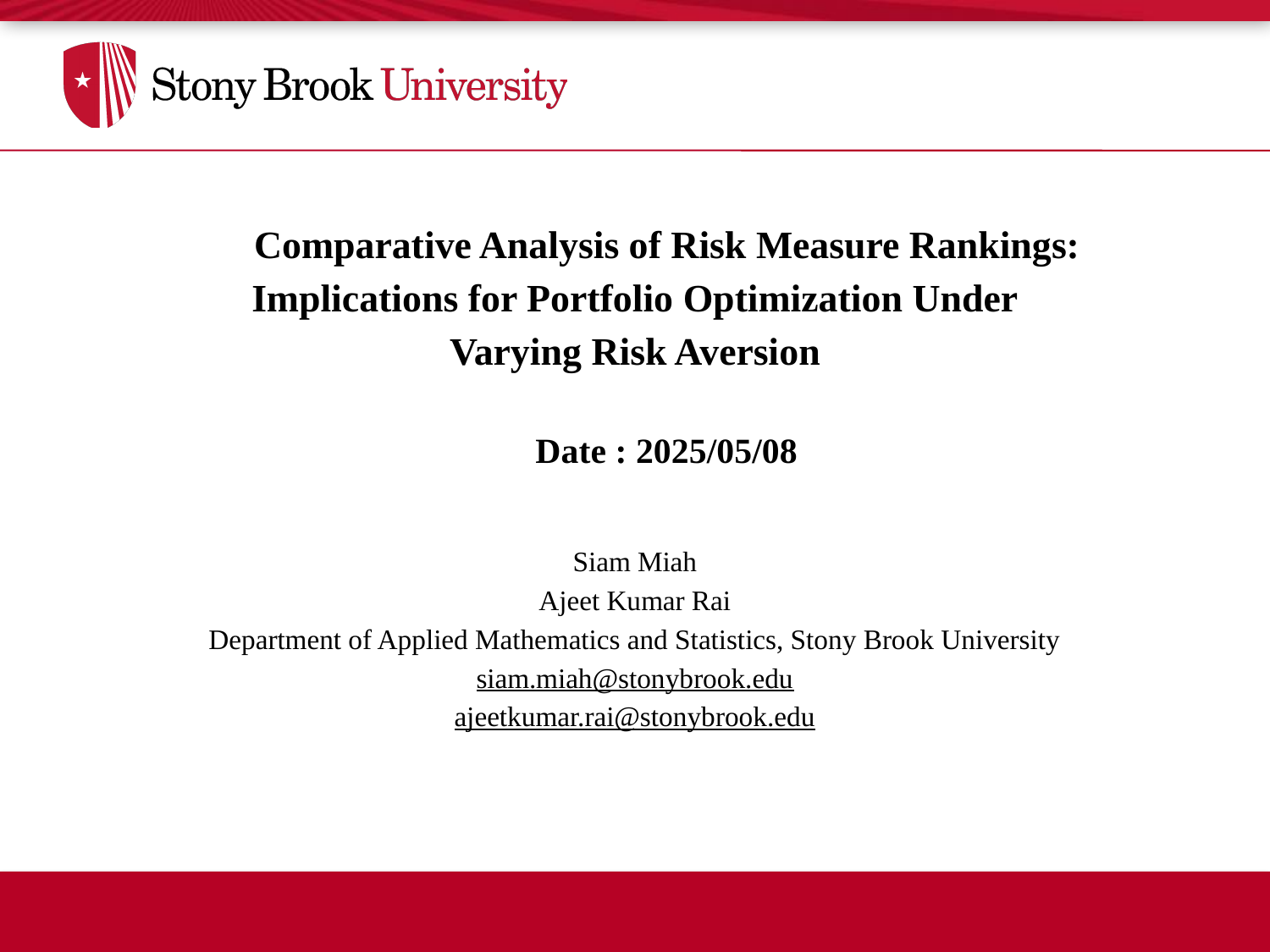

Comparative Analysis of Risk Measure Rankings:
Implications for Portfolio Optimization Under
Varying Risk Aversion

Date : 2025/05/08

Siam Miah
Ajeet Kumar Rai
Department of Applied Mathematics and Statistics, Stony Brook University
siam.miah@stonybrook.edu
ajeetkumar.rai@stonybrook.edu